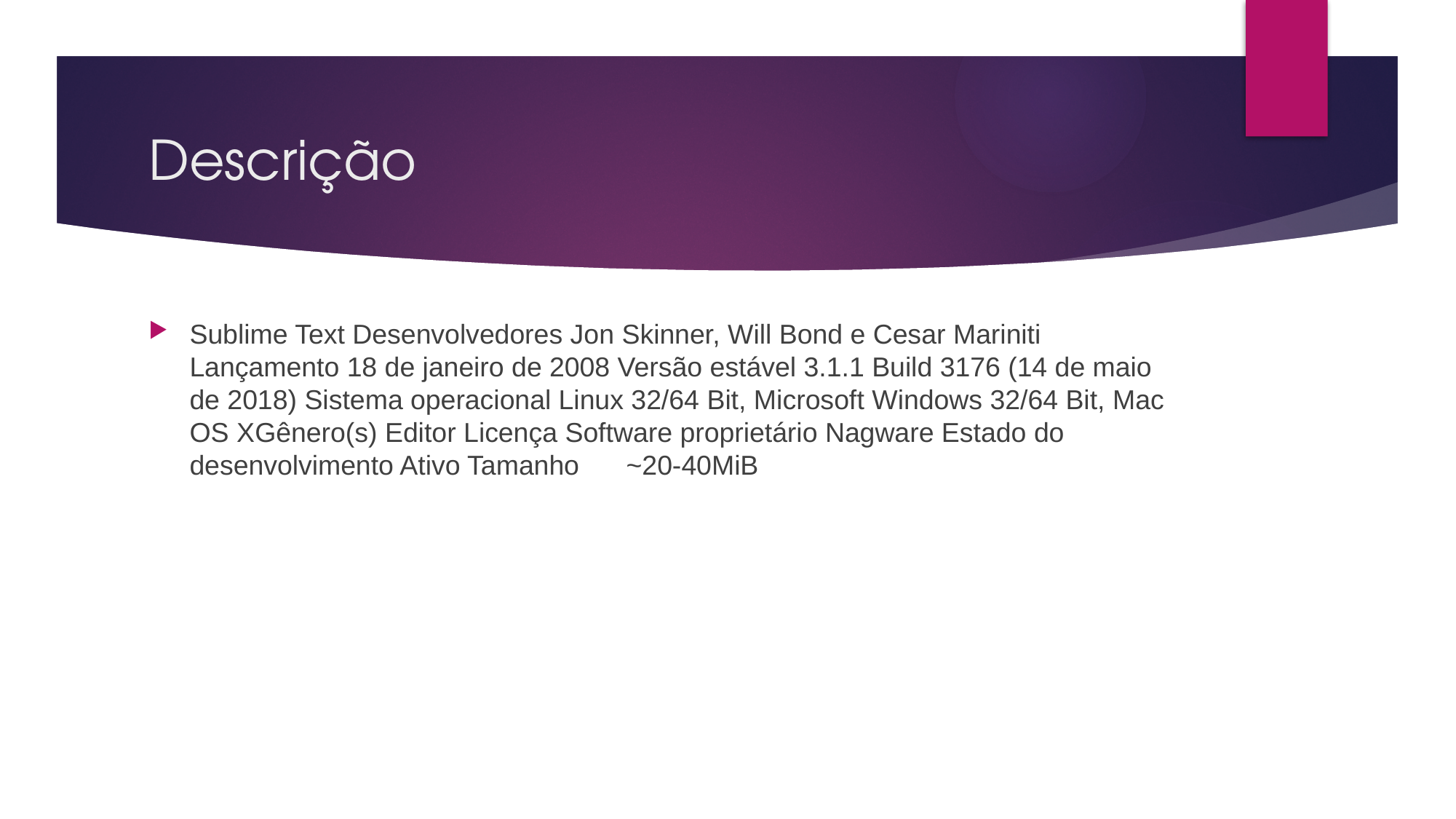

# Descrição
Sublime Text Desenvolvedores Jon Skinner, Will Bond e Cesar Mariniti Lançamento 18 de janeiro de 2008 Versão estável 3.1.1 Build 3176 (14 de maio de 2018) Sistema operacional Linux 32/64 Bit, Microsoft Windows 32/64 Bit, Mac OS XGênero(s) Editor Licença Software proprietário Nagware Estado do desenvolvimento Ativo Tamanho	~20-40MiB